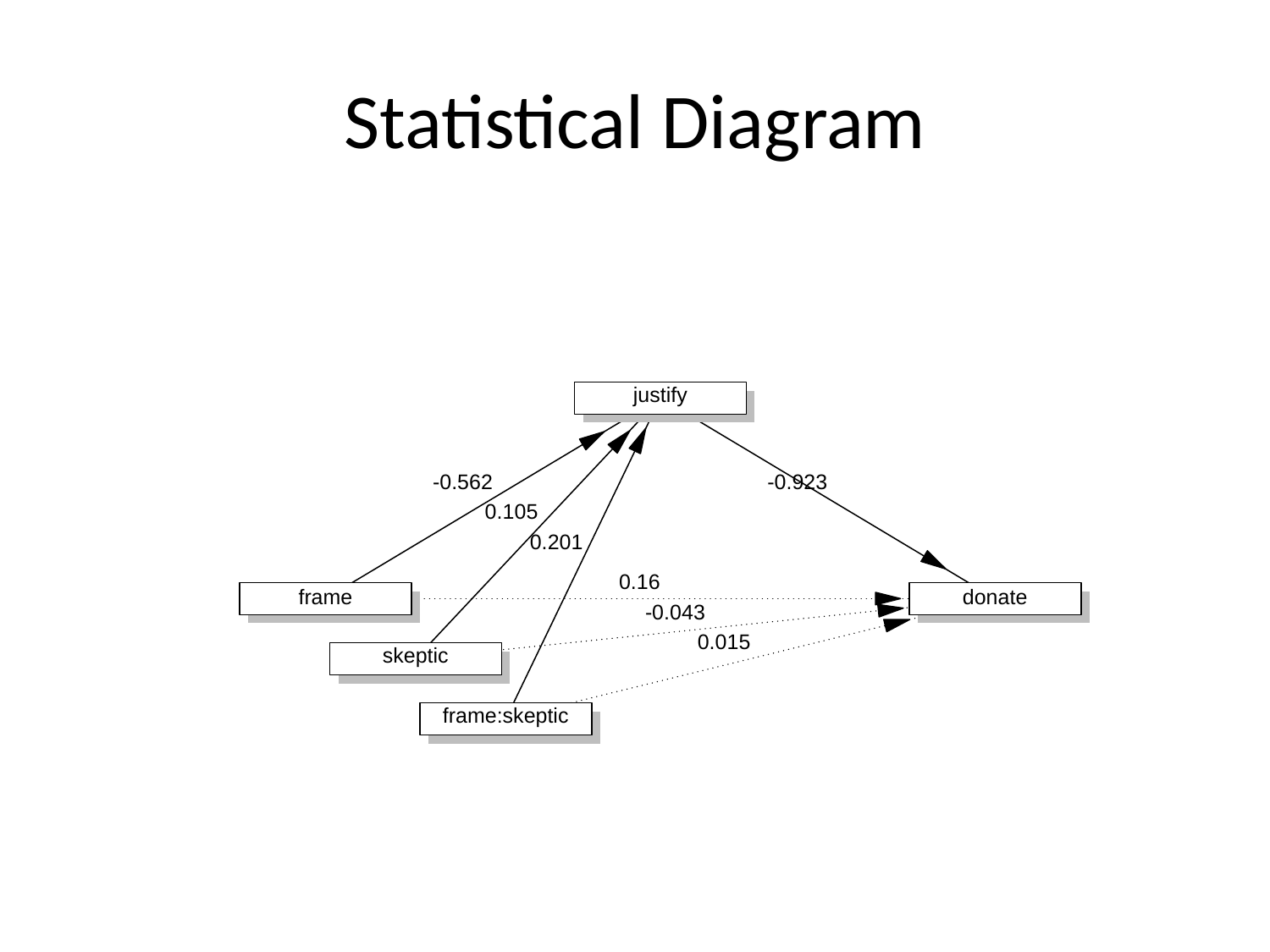

# Statistical Diagram

justify

-0.923
-0.562
0.105
0.201

0.16

frame
donate

-0.043

0.015

skeptic

frame:skeptic